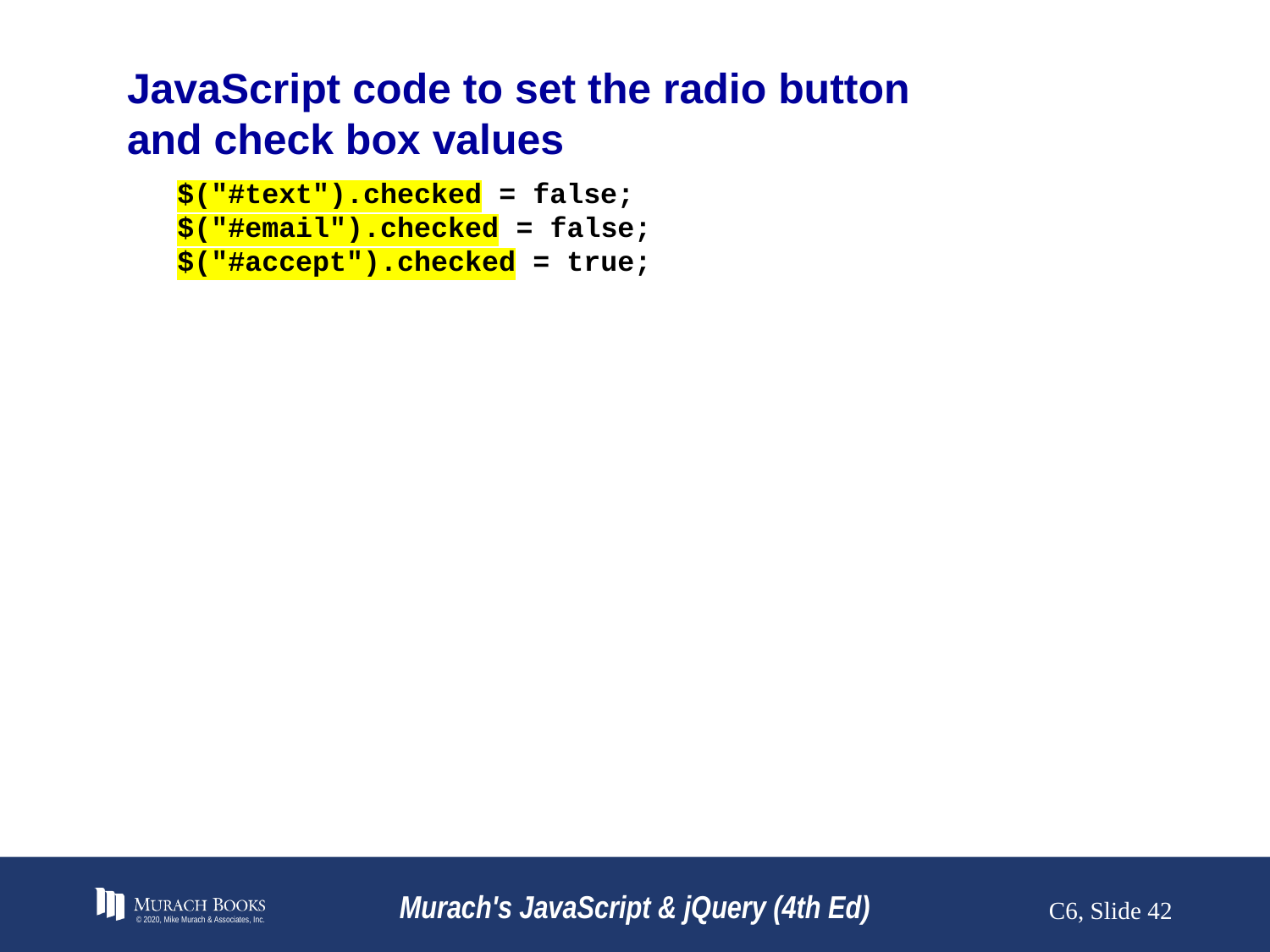

# JavaScript code to set the radio button and check box values
$("#text").checked = false;
$("#email").checked = false;
$("#accept").checked = true;

© 2020, Mike Murach & Associates, Inc.
Murach's JavaScript & jQuery (4th Ed)

C6, Slide 42